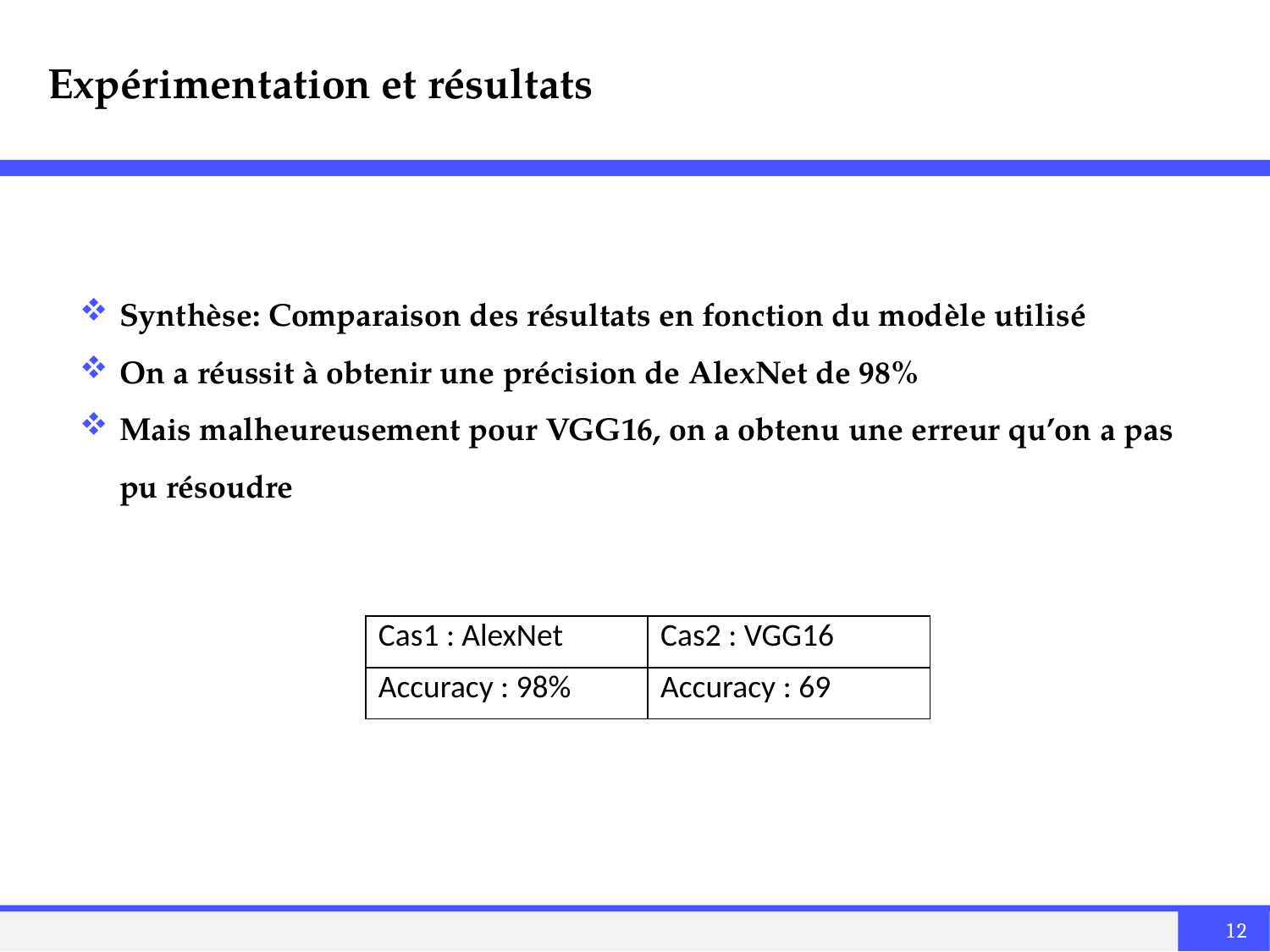

# Expérimentation et résultats

Synthèse: Comparaison des résultats en fonction du modèle utilisé
On a réussit à obtenir une précision de AlexNet de 98%
Mais malheureusement pour VGG16, on a obtenu une erreur qu’on a pas pu résoudre

| Cas1 : AlexNet | Cas2 : VGG16 |
| --- | --- |
| Accuracy : 98% | Accuracy : 69 |

12